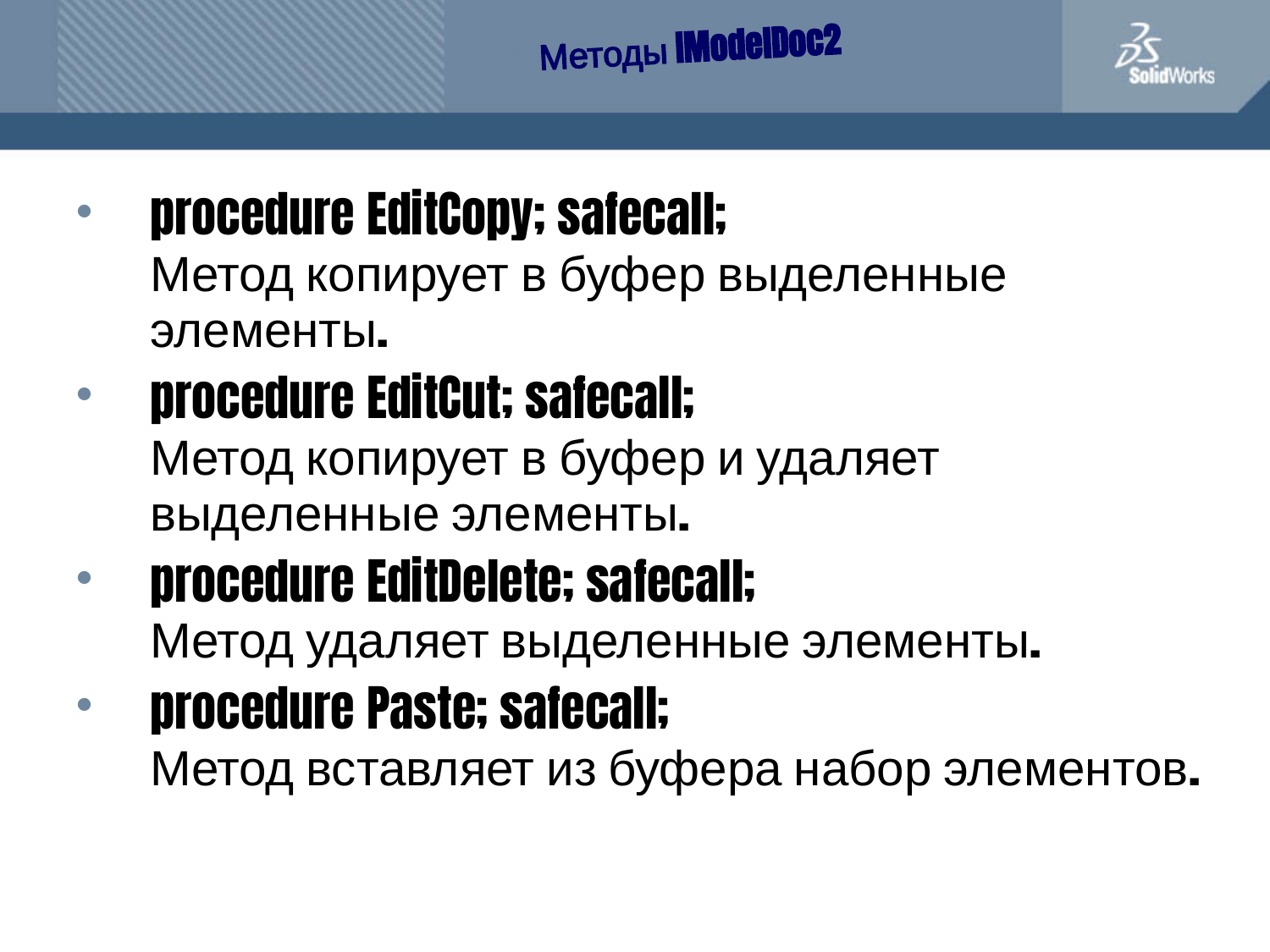

Методы IModelDoc2

procedure EditCopy; safecall;
Метод копирует в буфер выделенные элементы.
procedure EditCut; safecall;
Метод копирует в буфер и удаляет выделенные элементы.
procedure EditDelete; safecall;
Метод удаляет выделенные элементы.
procedure Paste; safecall;
Метод вставляет из буфера набор элементов.